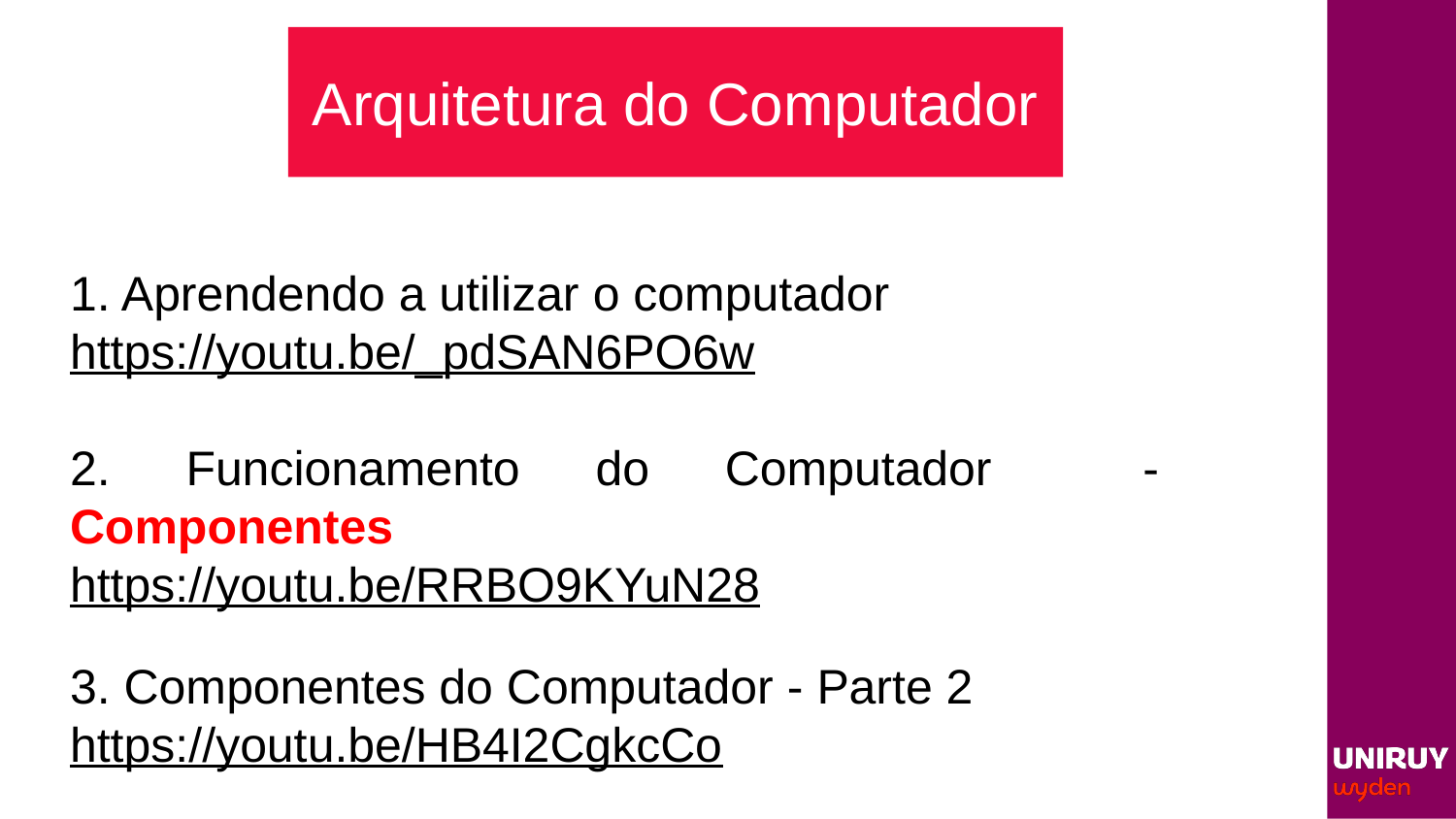

# Arquitetura do Computador

1. Aprendendo a utilizar o computador
https://youtu.be/_pdSAN6PO6w

2. Funcionamento do Computador  - Componentes
https://youtu.be/RRBO9KYuN28

3. Componentes do Computador - Parte 2
https://youtu.be/HB4I2CgkcCo